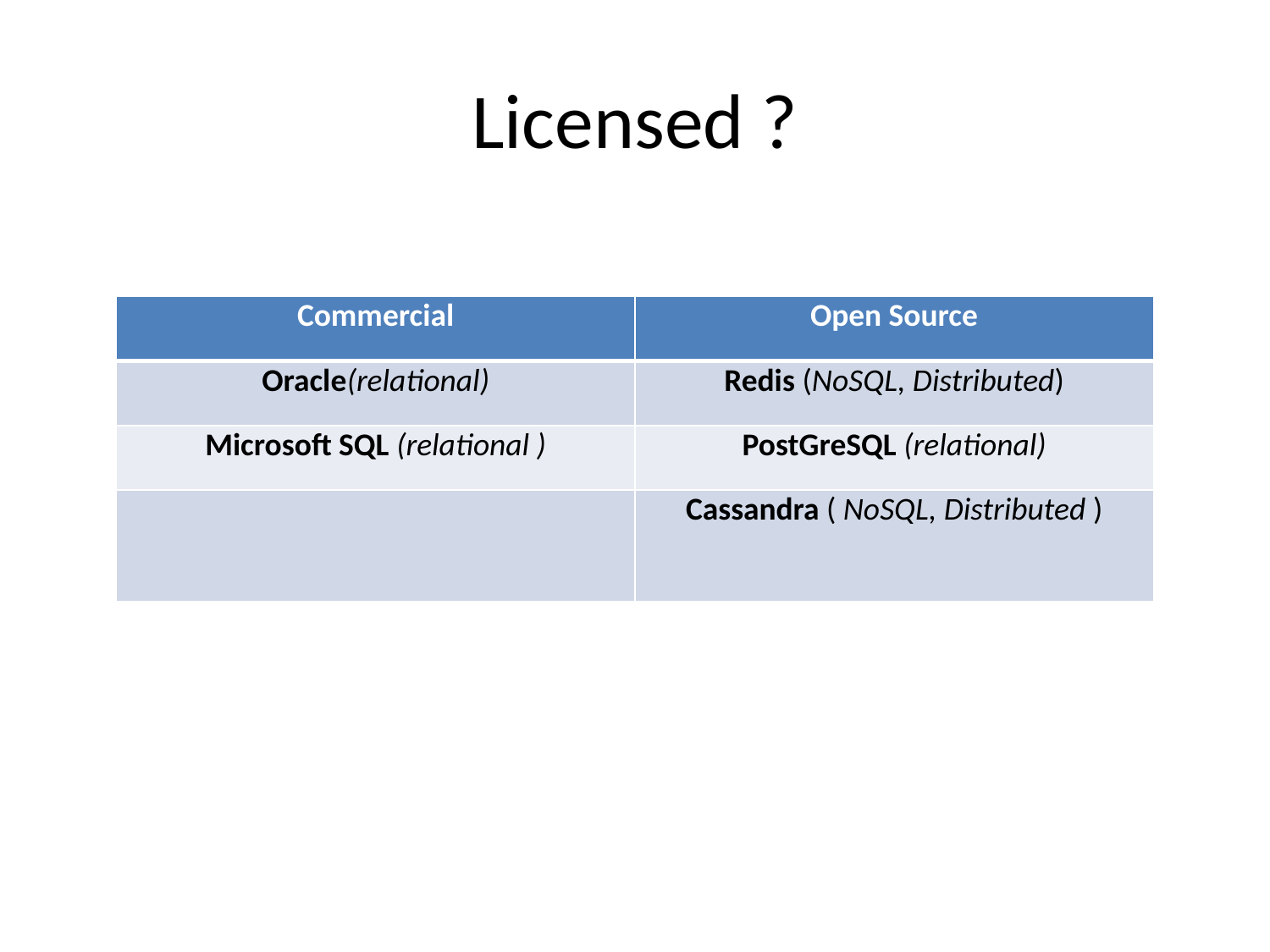

# Licensed ?
| Commercial | Open Source |
| --- | --- |
| Oracle(relational) | Redis (NoSQL, Distributed) |
| Microsoft SQL (relational ) | PostGreSQL (relational) |
|  | Cassandra ( NoSQL, Distributed ) |